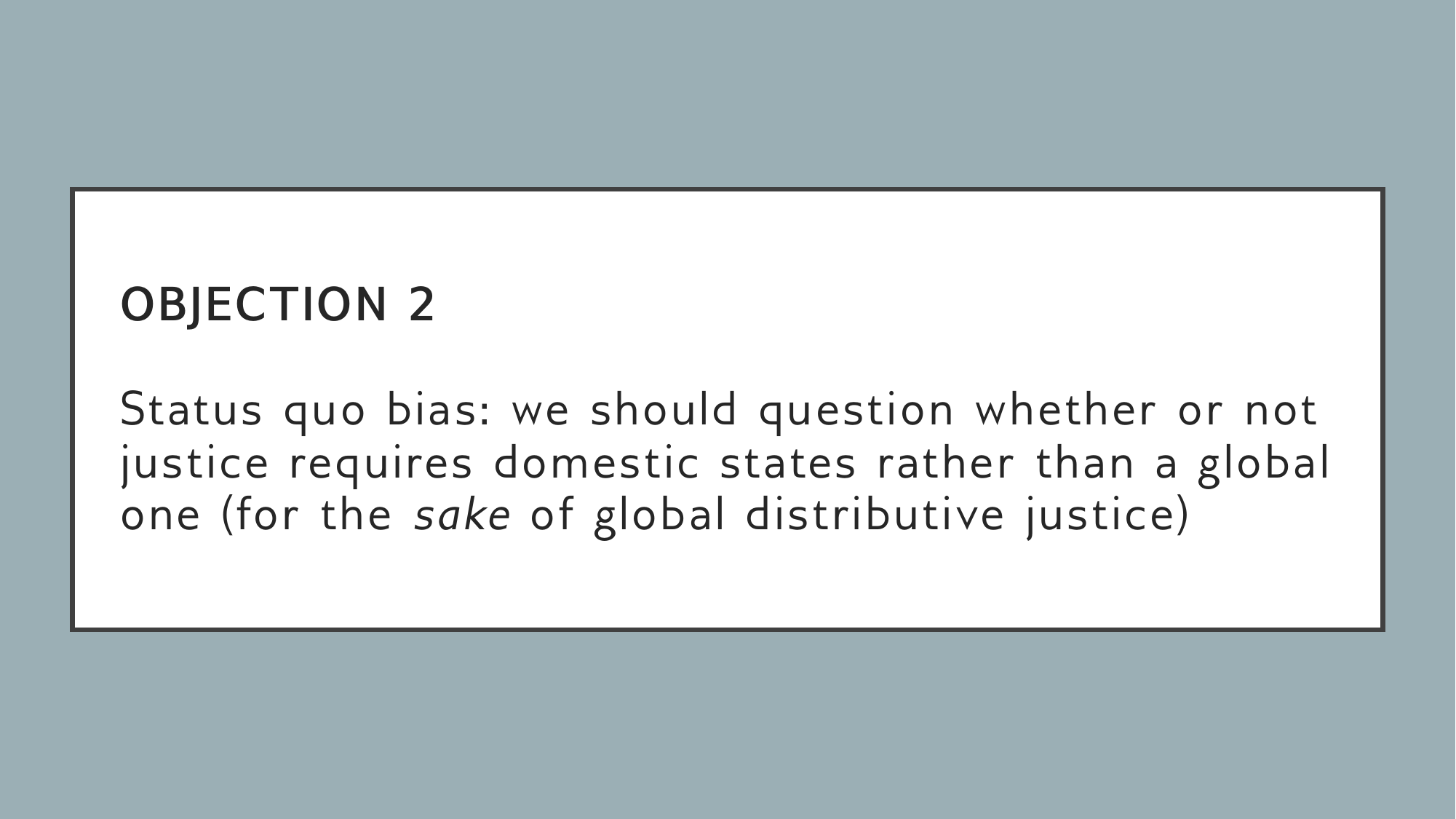

# OBJECTION 2 Status quo bias: we should question whether or not justice requires domestic states rather than a global one (for the sake of global distributive justice)